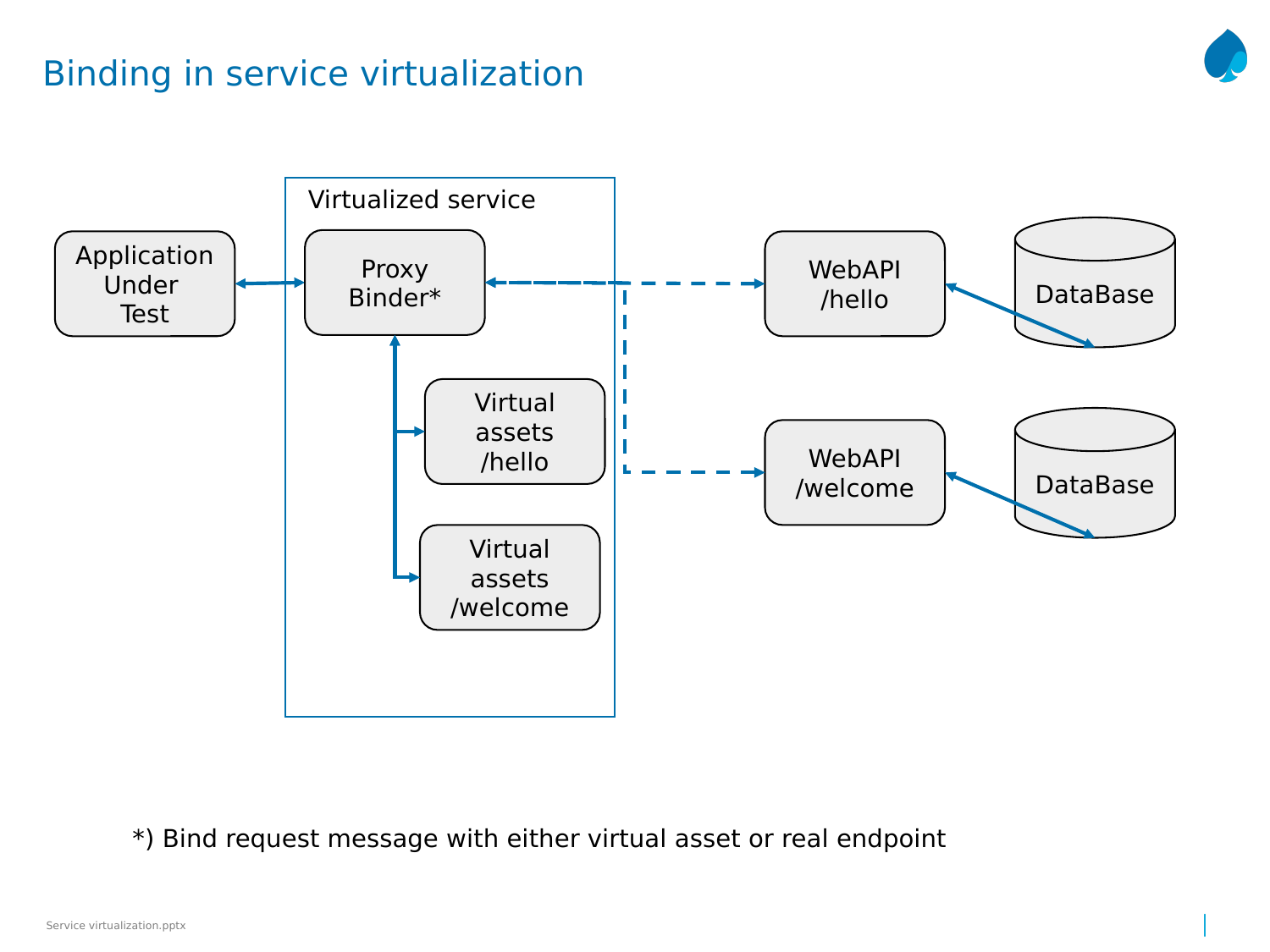

# Binding in service virtualization

Virtualized service
DataBase
Proxy
Binder*
Application Under
Test
WebAPI
/hello
Virtual assets
/hello
DataBase
WebAPI
/welcome
Virtual assets
/welcome
*) Bind request message with either virtual asset or real endpoint